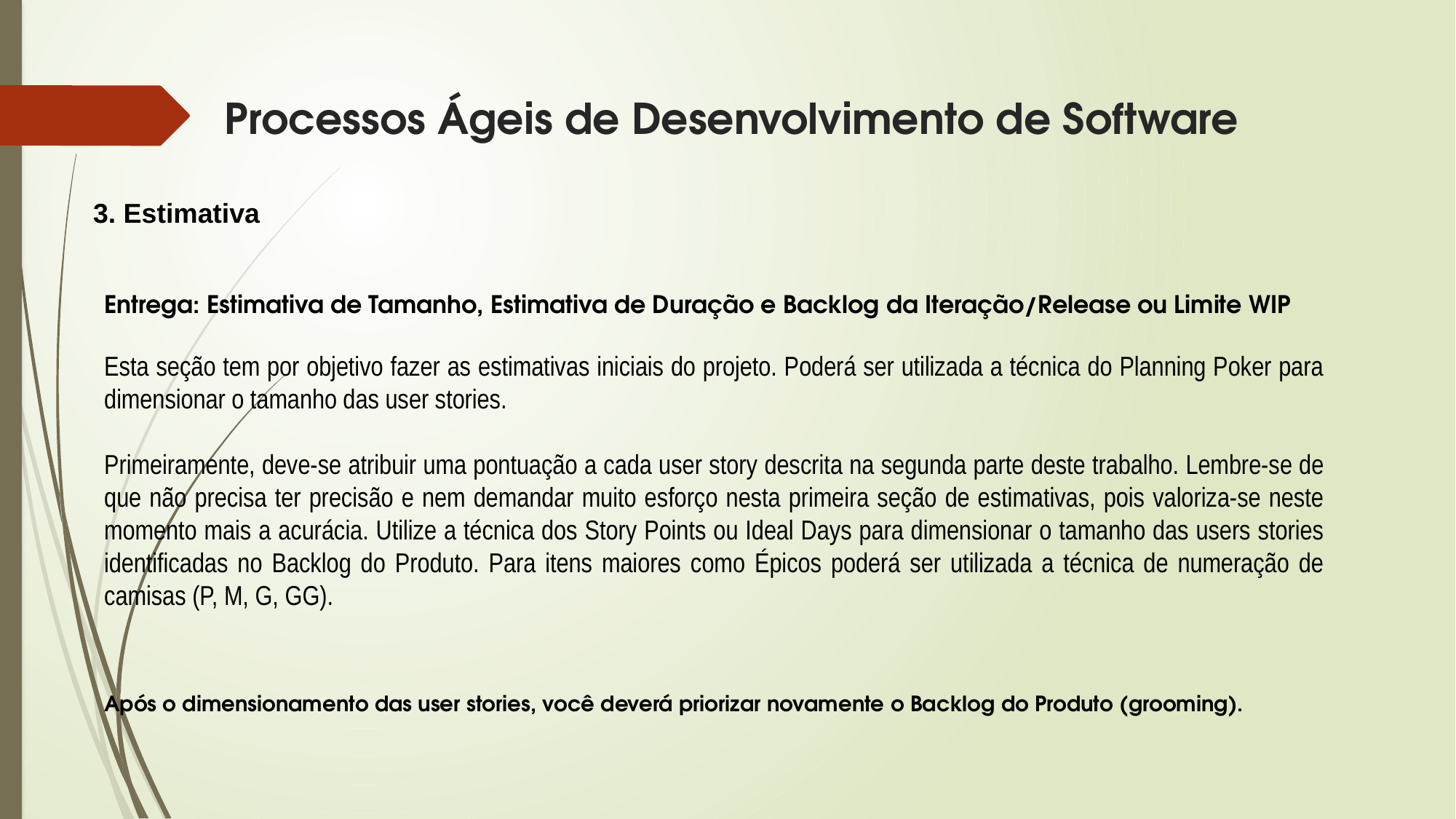

# Processos Ágeis de Desenvolvimento de Software
3. Estimativa
Entrega: Estimativa de Tamanho, Estimativa de Duração e Backlog da Iteração/Release ou Limite WIP
Esta seção tem por objetivo fazer as estimativas iniciais do projeto. Poderá ser utilizada a técnica do Planning Poker para dimensionar o tamanho das user stories.

Primeiramente, deve-se atribuir uma pontuação a cada user story descrita na segunda parte deste trabalho. Lembre-se de que não precisa ter precisão e nem demandar muito esforço nesta primeira seção de estimativas, pois valoriza-se neste momento mais a acurácia. Utilize a técnica dos Story Points ou Ideal Days para dimensionar o tamanho das users stories identificadas no Backlog do Produto. Para itens maiores como Épicos poderá ser utilizada a técnica de numeração de camisas (P, M, G, GG).
Após o dimensionamento das user stories, você deverá priorizar novamente o Backlog do Produto (grooming).